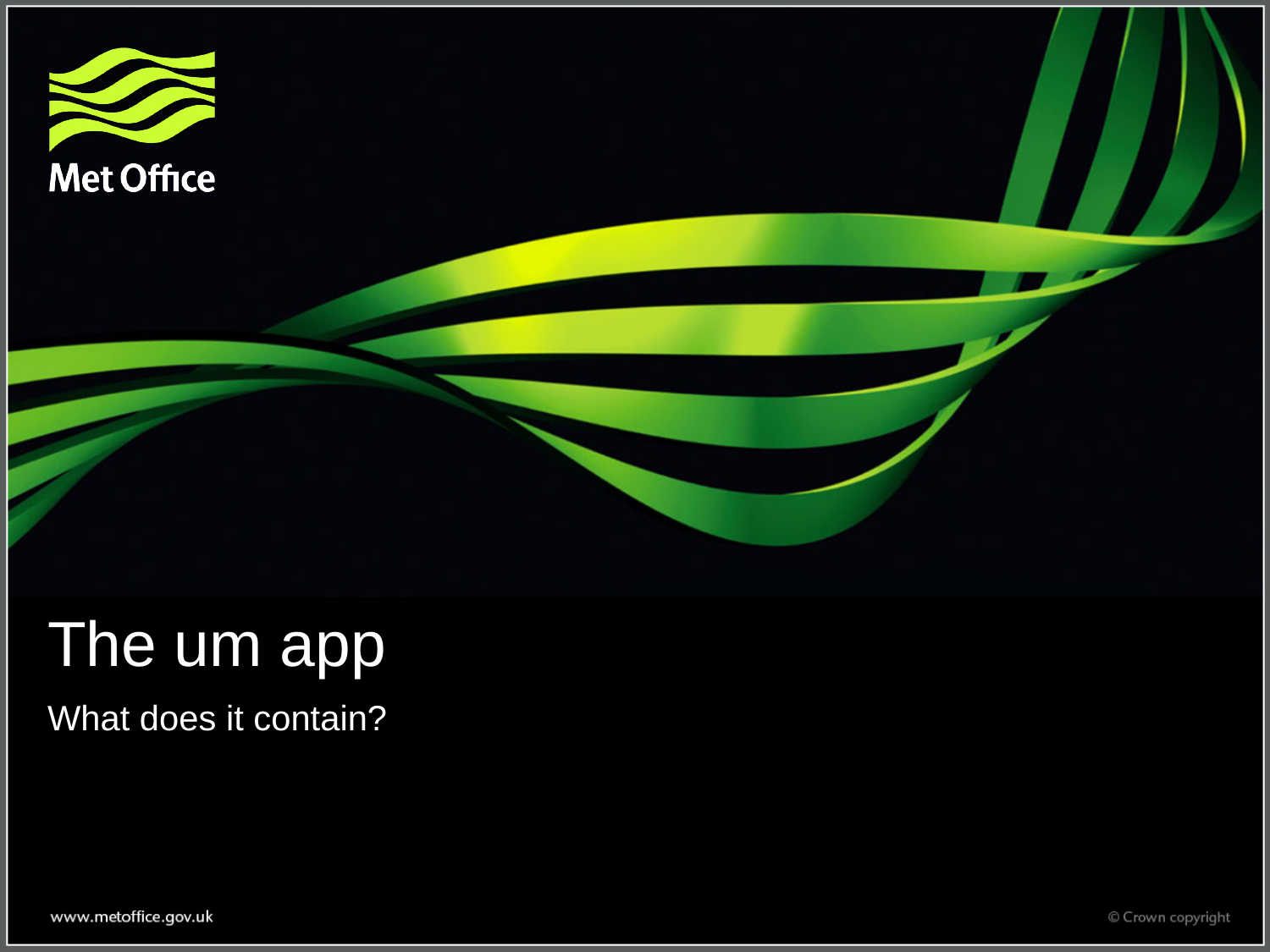

# The um app
What does it contain?